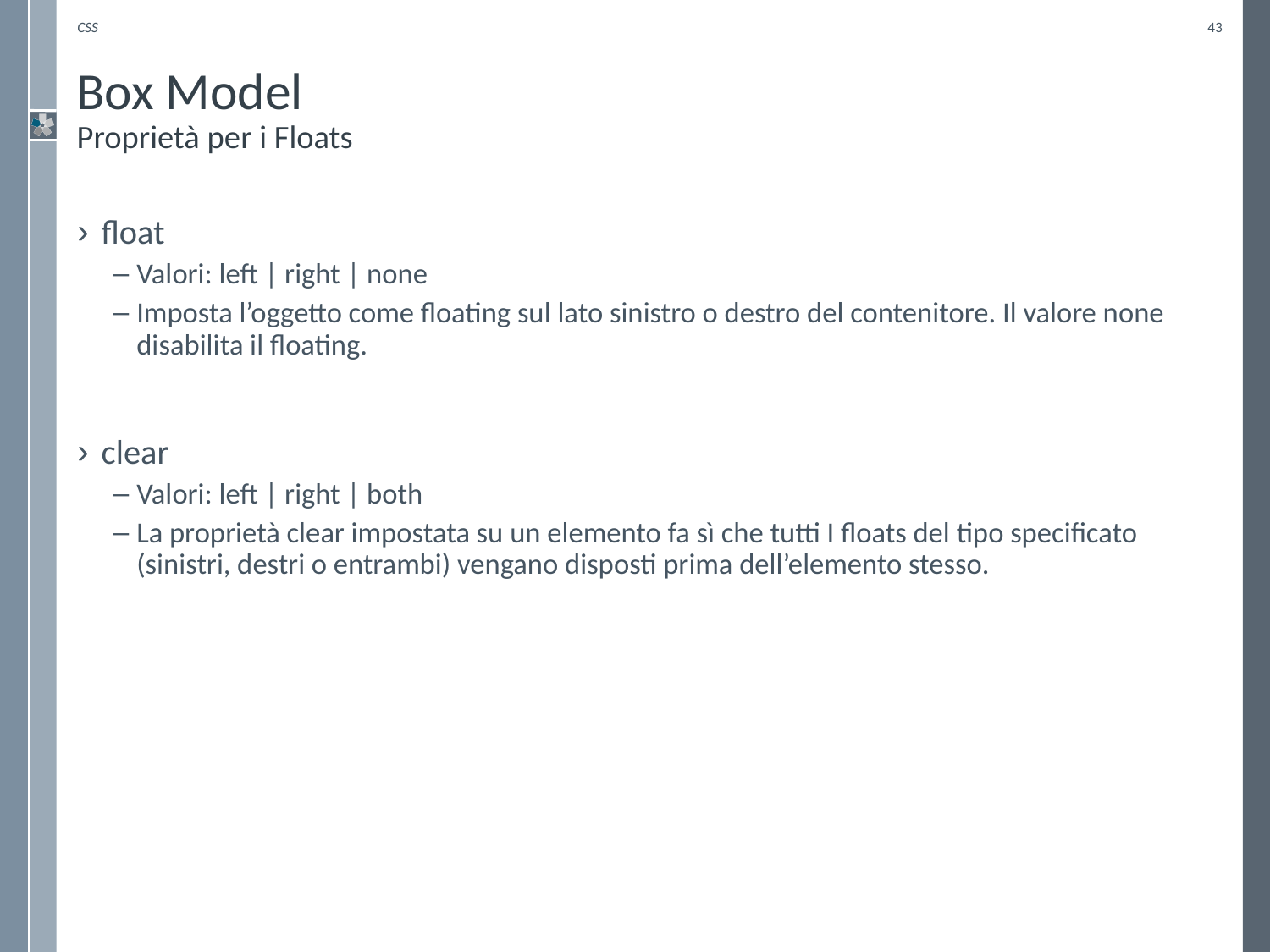

CSS
43
# Box Model Proprietà per i Floats
float
Valori: left | right | none
Imposta l’oggetto come floating sul lato sinistro o destro del contenitore. Il valore none disabilita il floating.

clear
Valori: left | right | both
La proprietà clear impostata su un elemento fa sì che tutti I floats del tipo specificato (sinistri, destri o entrambi) vengano disposti prima dell’elemento stesso.